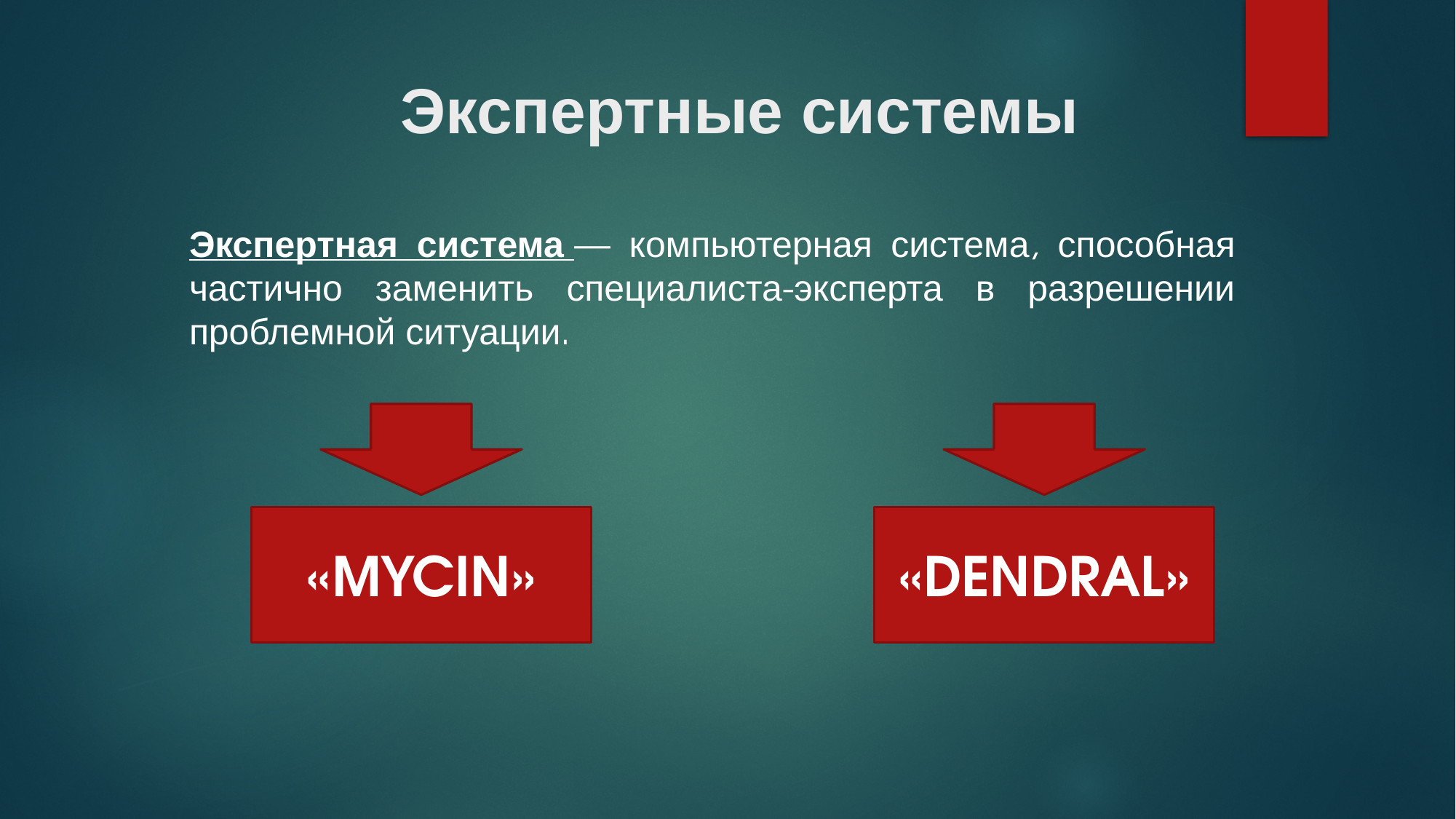

# Экспертные системы
Экспертная система — компьютерная система, способная частично заменить специалиста-эксперта в разрешении проблемной ситуации.

«MYCIN»
«DENDRAL»